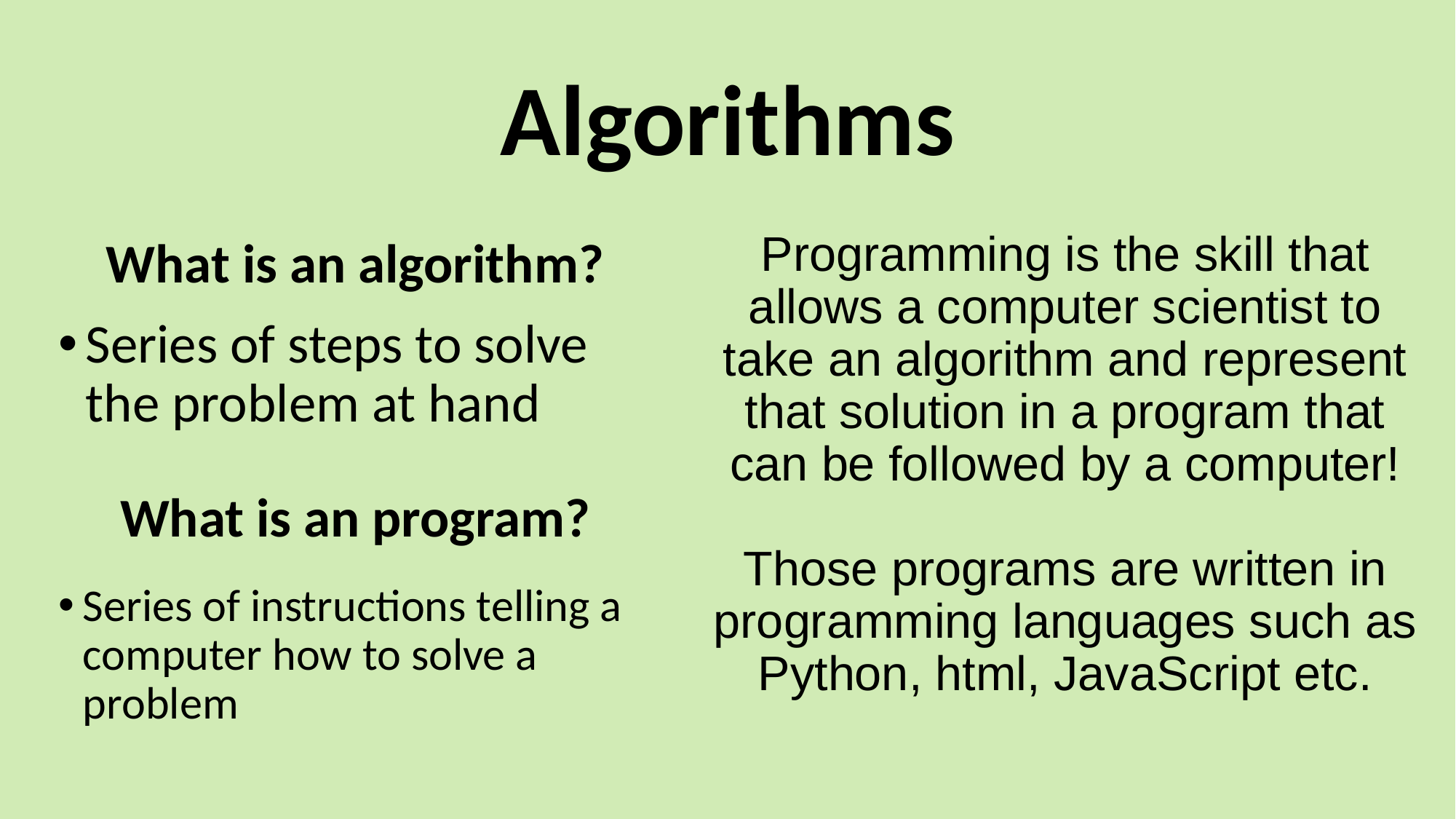

# Algorithms
What is an algorithm?
Programming is the skill that allows a computer scientist to take an algorithm and represent that solution in a program that can be followed by a computer!

Those programs are written in programming languages such as Python, html, JavaScript etc.
Series of steps to solve the problem at hand
What is an program?
Series of instructions telling a computer how to solve a problem